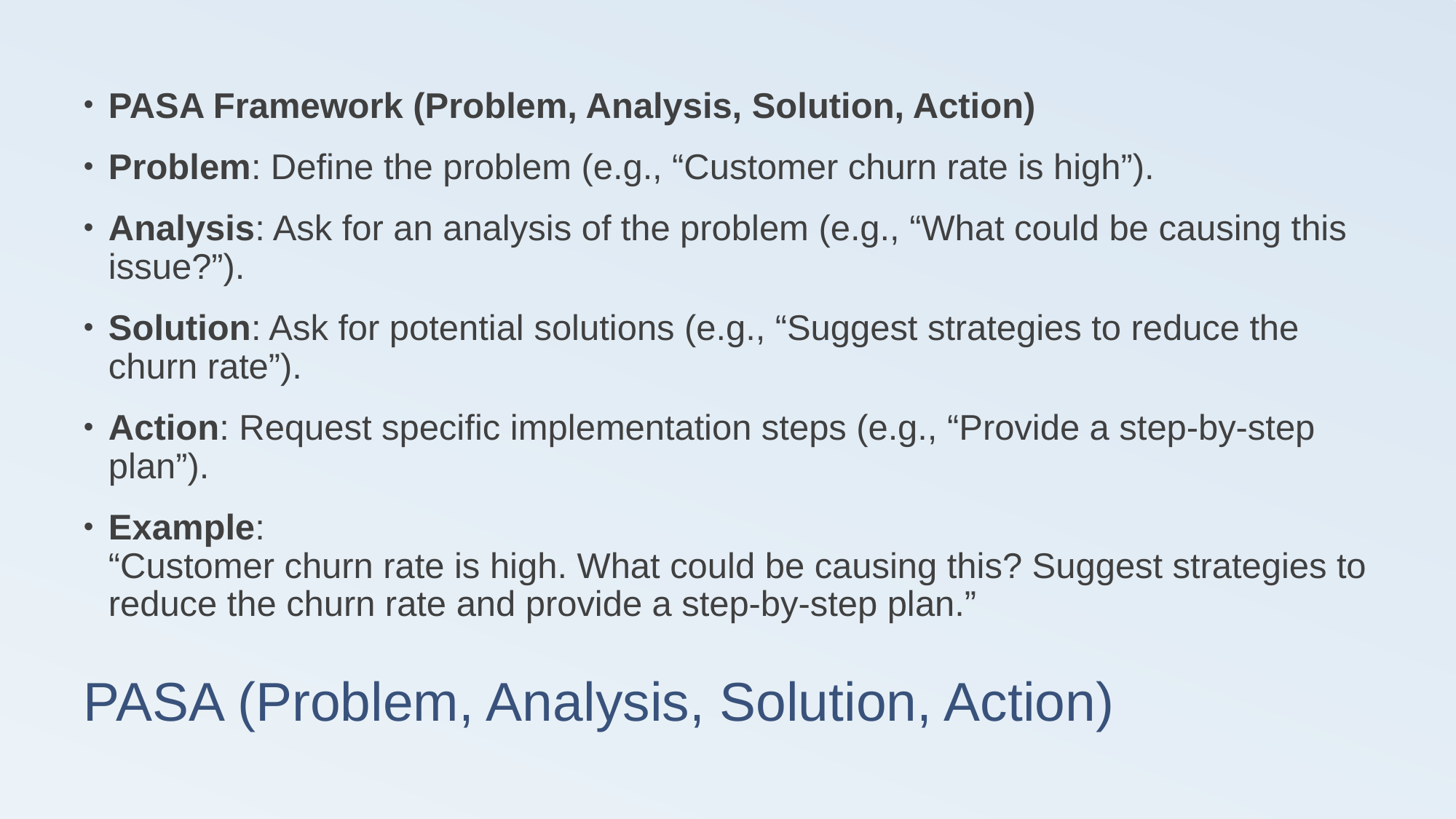

PASA Framework (Problem, Analysis, Solution, Action)
Problem: Define the problem (e.g., “Customer churn rate is high”).
Analysis: Ask for an analysis of the problem (e.g., “What could be causing this issue?”).
Solution: Ask for potential solutions (e.g., “Suggest strategies to reduce the churn rate”).
Action: Request specific implementation steps (e.g., “Provide a step-by-step plan”).
Example:
“Customer churn rate is high. What could be causing this? Suggest strategies to reduce the churn rate and provide a step-by-step plan.”
# PASA (Problem, Analysis, Solution, Action)